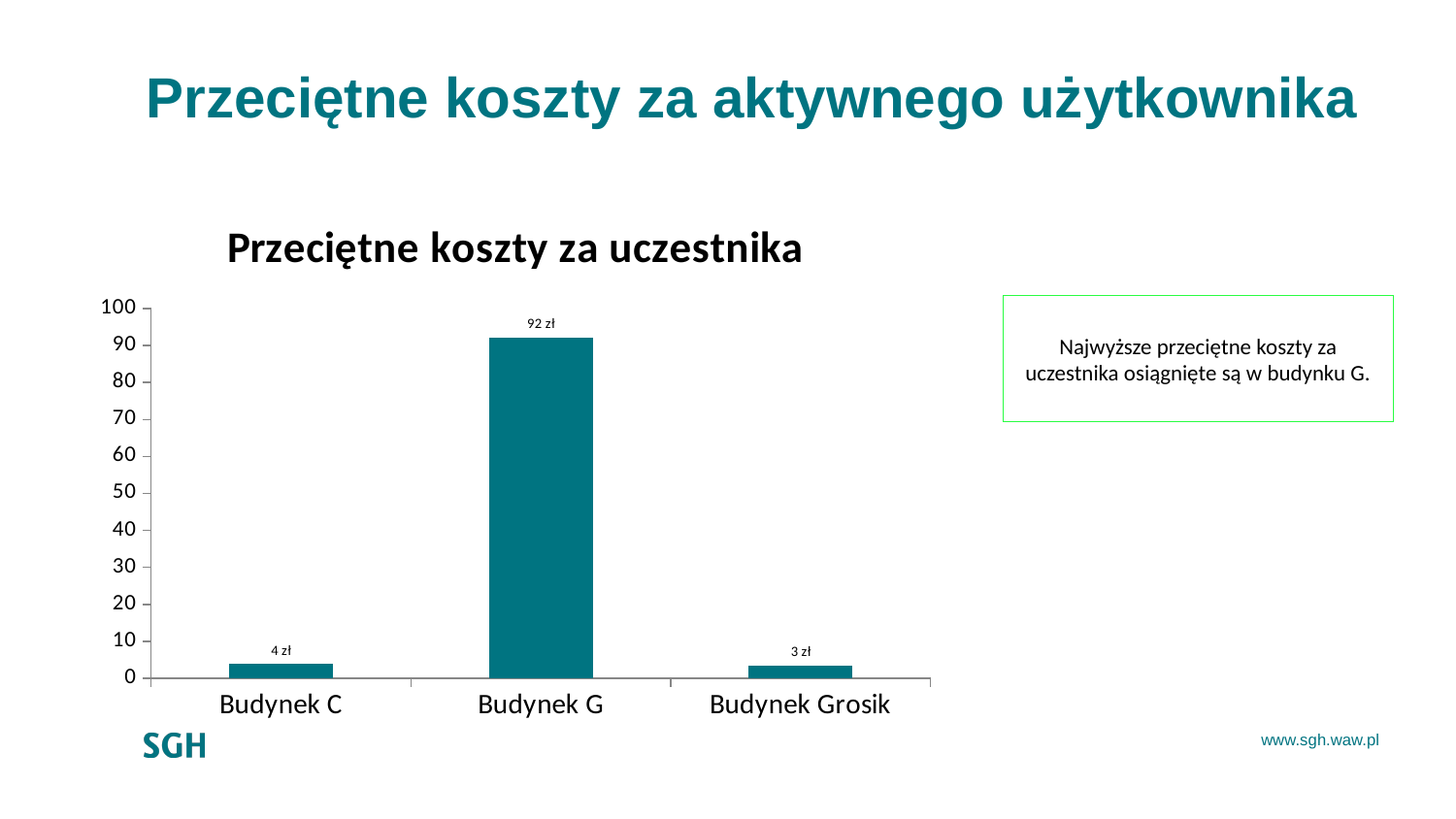

# Przeciętne koszty za aktywnego użytkownika

### Chart: Przeciętne koszty za uczestnika

| Category | Przeciętne koszty |
|---|---|
| Budynek C | 3.88 |
| Budynek G | 92.23 |
| Budynek Grosik | 3.48 |
Najwyższe przeciętne koszty za uczestnika osiągnięte są w budynku G.